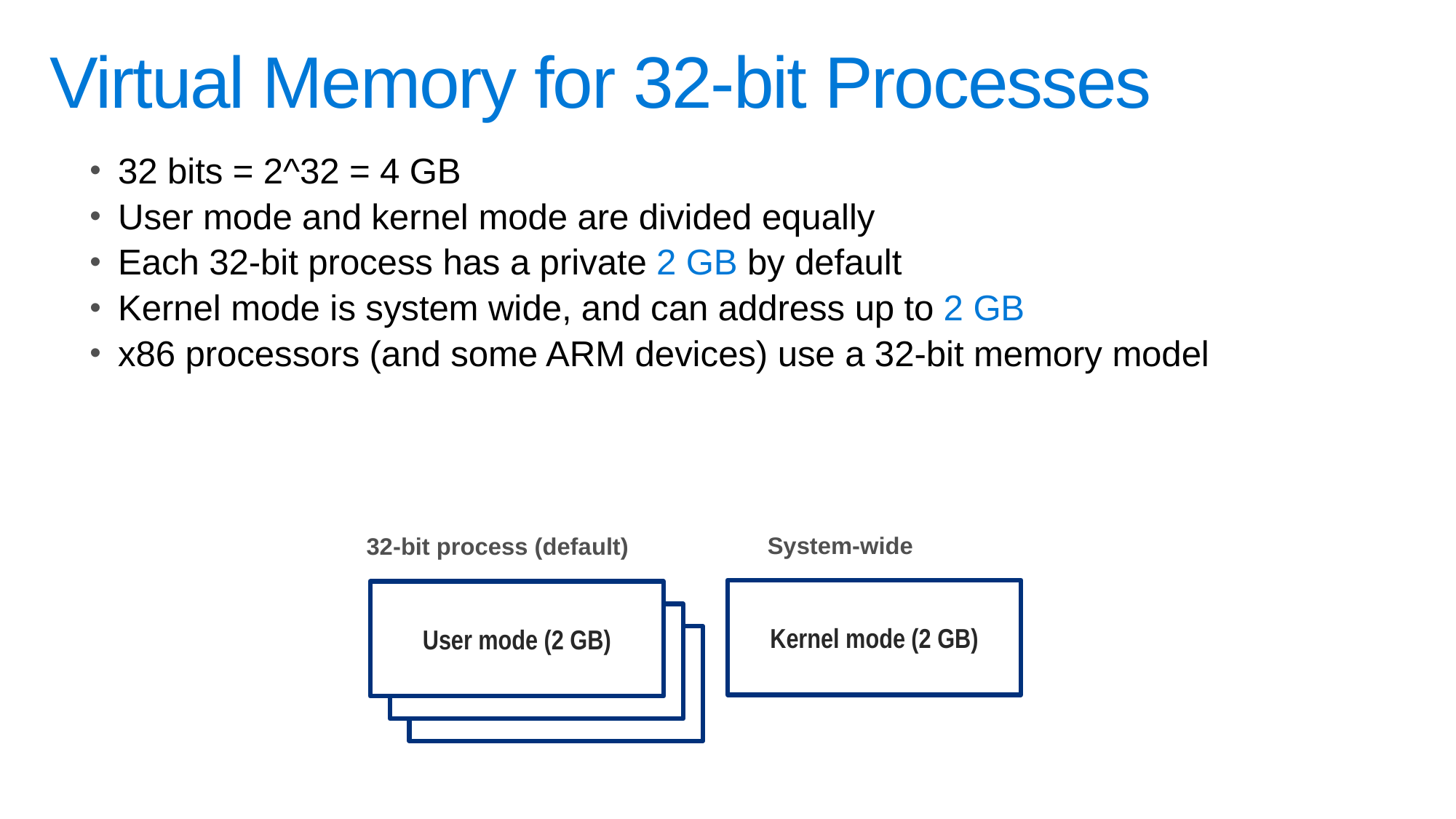

# Virtual Memory for 32-bit Processes
32 bits = 2^32 = 4 GB
User mode and kernel mode are divided equally
Each 32-bit process has a private 2 GB by default
Kernel mode is system wide, and can address up to 2 GB
x86 processors (and some ARM devices) use a 32-bit memory model
System-wide
32-bit process (default)
Kernel mode (2 GB)
User mode (2 GB)
User mode (2 GB)
User mode (2 GB)